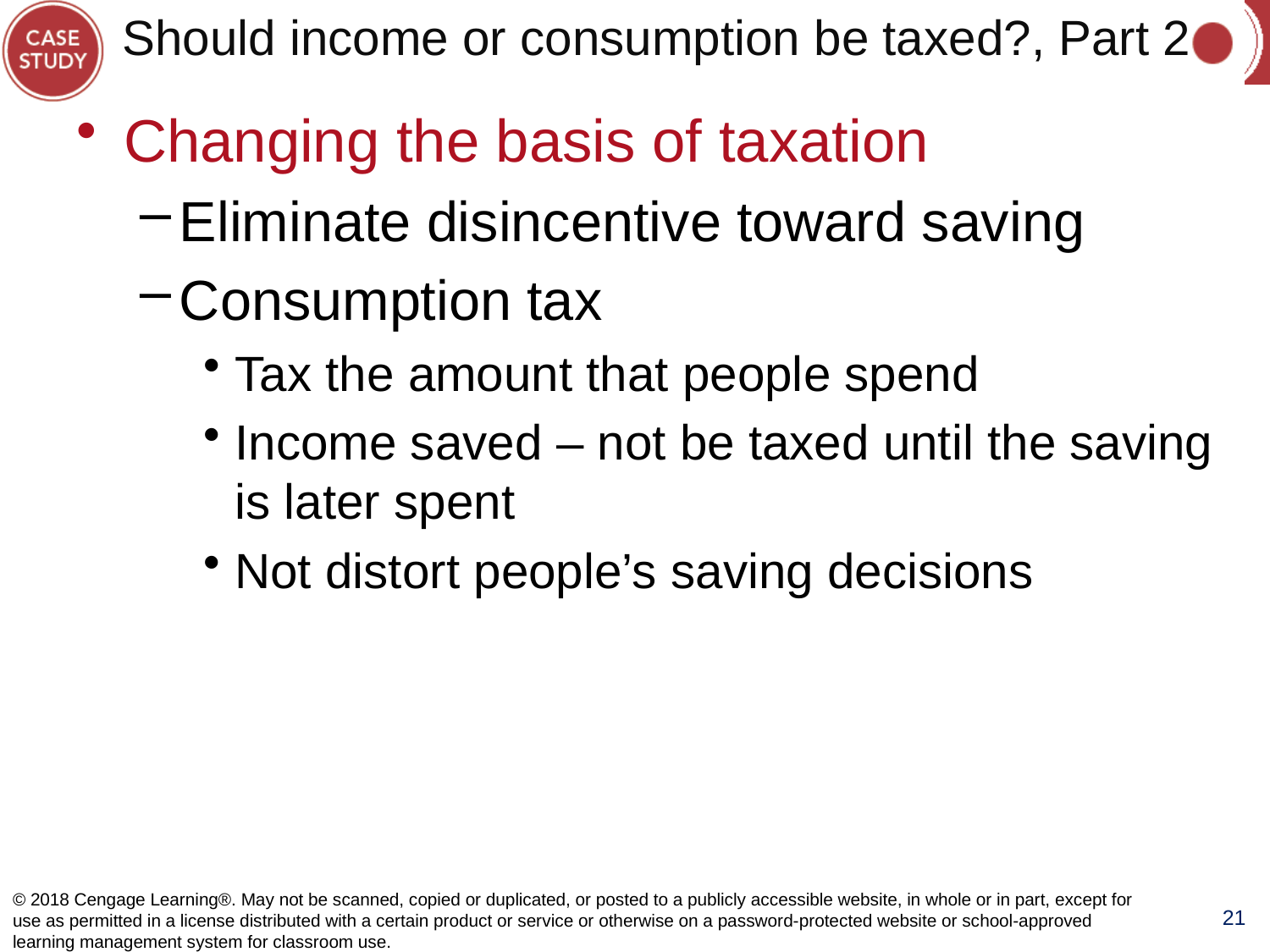

# Should income or consumption be taxed?, Part 2
Changing the basis of taxation
Eliminate disincentive toward saving
Consumption tax
Tax the amount that people spend
Income saved – not be taxed until the saving is later spent
Not distort people’s saving decisions
© 2018 Cengage Learning®. May not be scanned, copied or duplicated, or posted to a publicly accessible website, in whole or in part, except for use as permitted in a license distributed with a certain product or service or otherwise on a password-protected website or school-approved learning management system for classroom use.
21